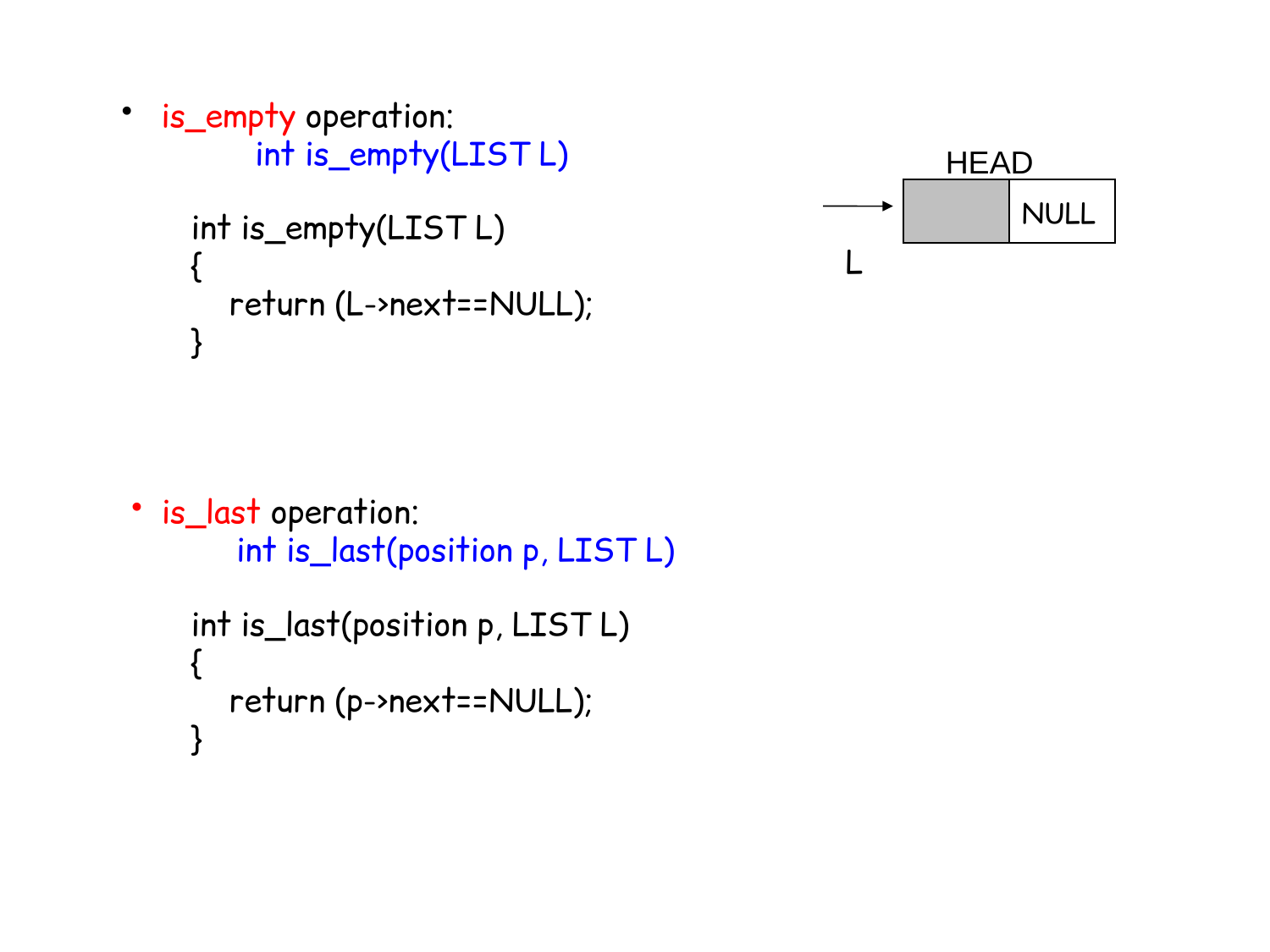

is_empty operation:
              int is_empty(LIST L)

HEAD

NULL

L
int is_empty(LIST L)
{
    return (L->next==NULL);
}

is_last operation:
           int is_last(position p, LIST L)

int is_last(position p, LIST L)
{
    return (p->next==NULL);
}